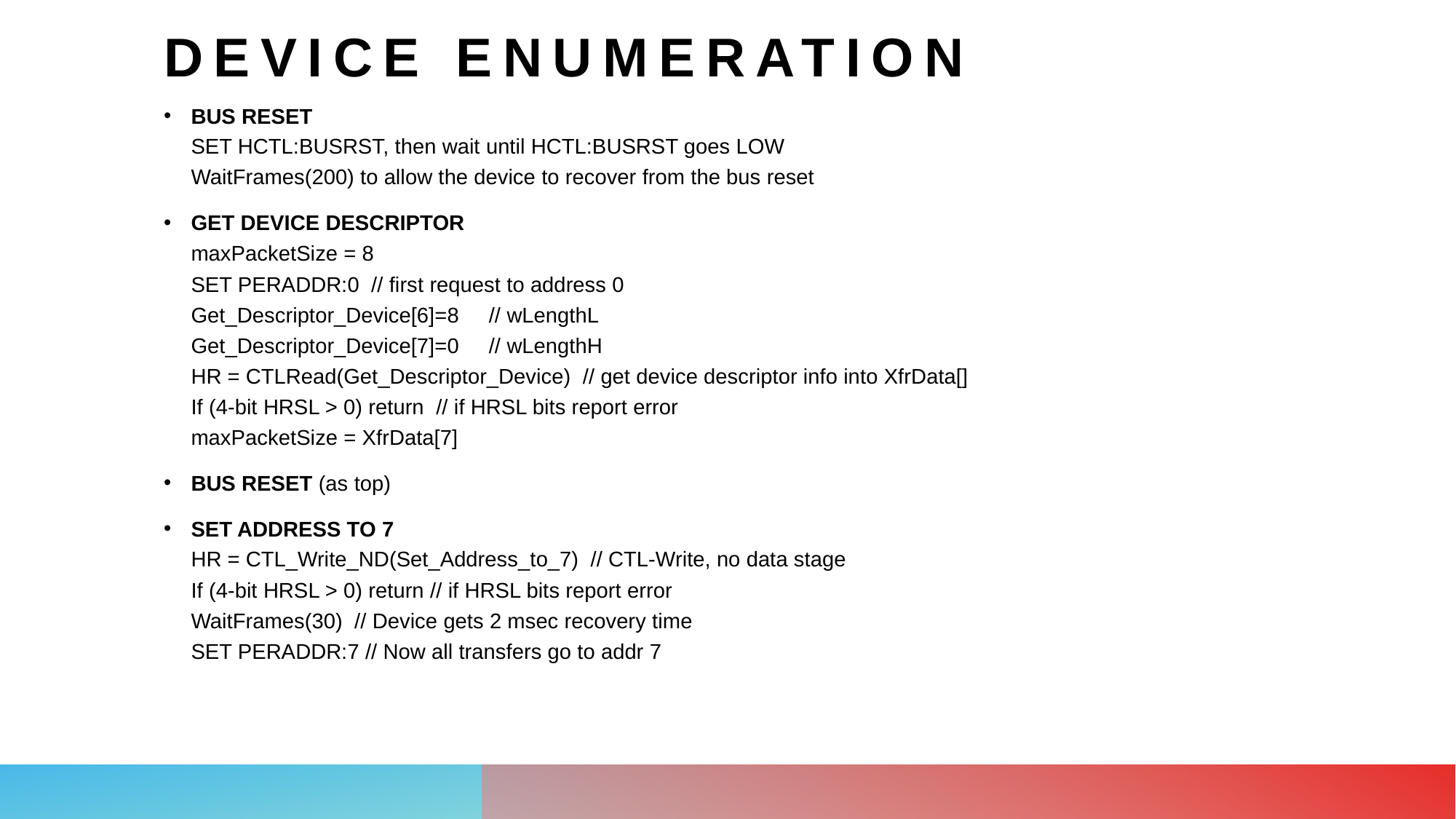

# Device enumeration
BUS RESET
SET HCTL:BUSRST, then wait until HCTL:BUSRST goes LOW
WaitFrames(200) to allow the device to recover from the bus reset
GET DEVICE DESCRIPTOR
maxPacketSize = 8
SET PERADDR:0  // first request to address 0
Get_Descriptor_Device[6]=8     // wLengthL
Get_Descriptor_Device[7]=0     // wLengthH
HR = CTLRead(Get_Descriptor_Device)  // get device descriptor info into XfrData[]
If (4-bit HRSL > 0) return  // if HRSL bits report error
maxPacketSize = XfrData[7]
BUS RESET (as top)
SET ADDRESS TO 7
HR = CTL_Write_ND(Set_Address_to_7)  // CTL-Write, no data stage
If (4-bit HRSL > 0) return // if HRSL bits report error
WaitFrames(30)  // Device gets 2 msec recovery time
SET PERADDR:7 // Now all transfers go to addr 7